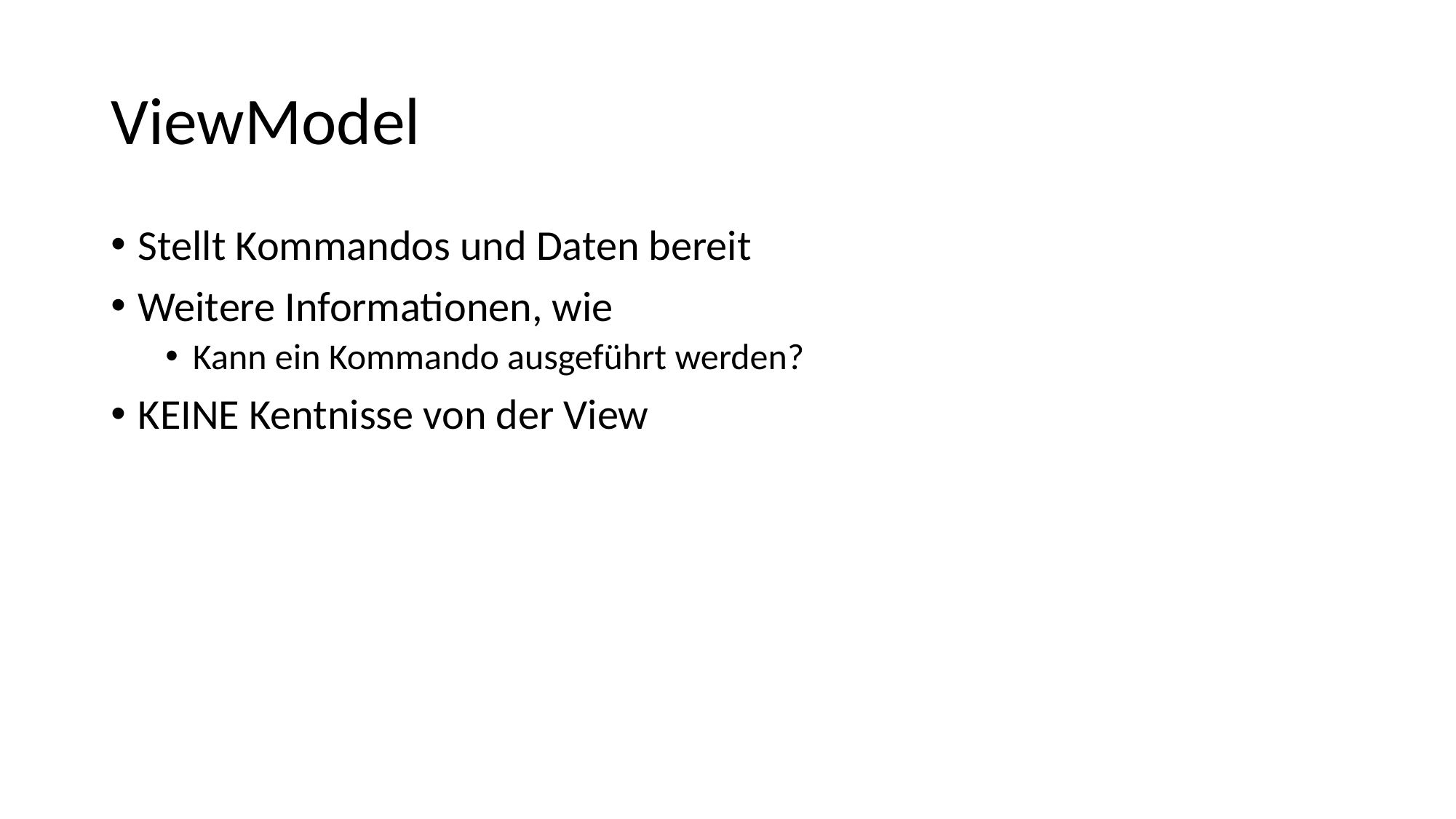

# ViewModel
Stellt Kommandos und Daten bereit
Weitere Informationen, wie
Kann ein Kommando ausgeführt werden?
KEINE Kentnisse von der View